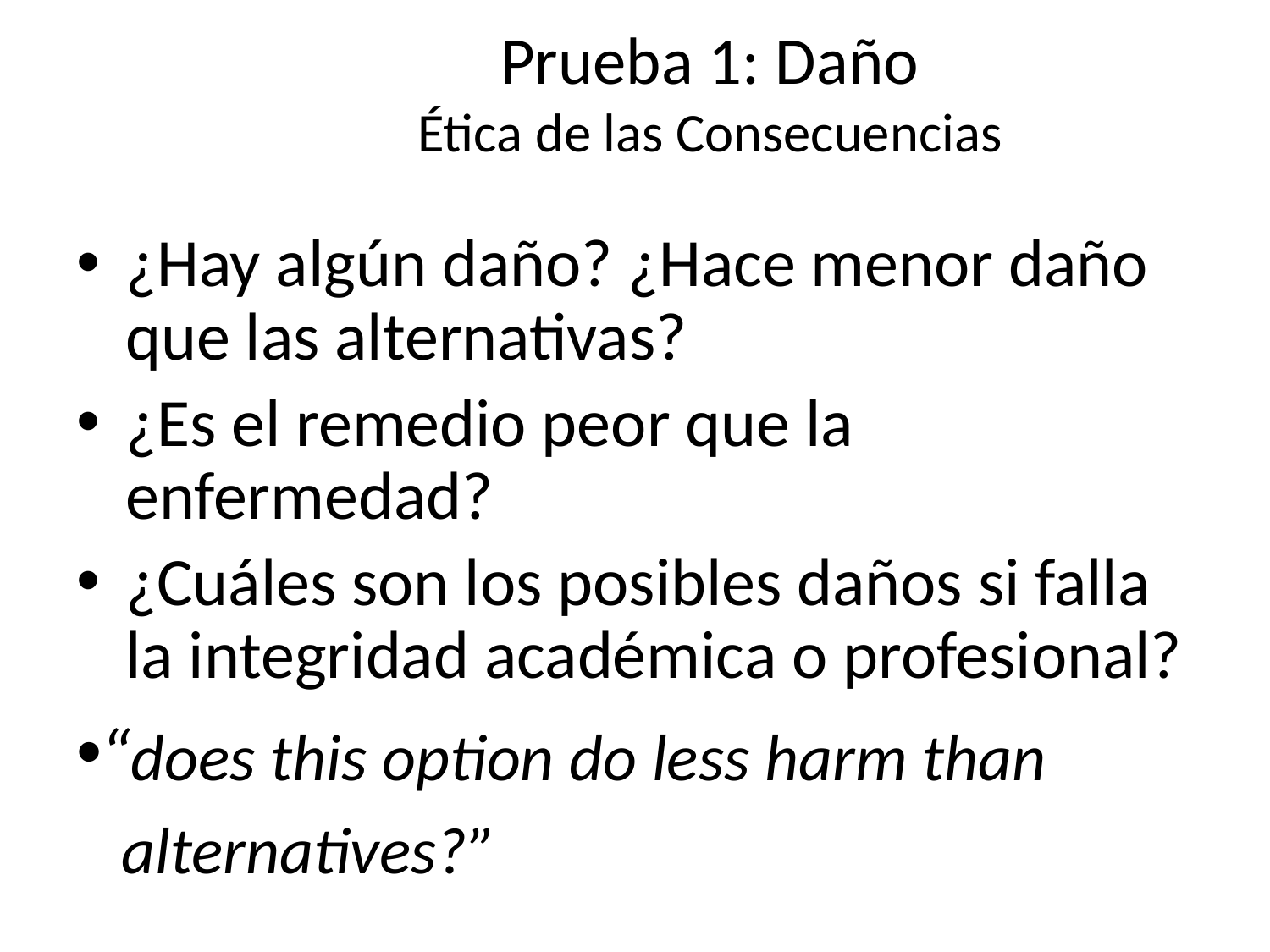

# Prueba 1: Daño Ética de las Consecuencias
¿Hay algún daño? ¿Hace menor daño que las alternativas?
¿Es el remedio peor que la enfermedad?
¿Cuáles son los posibles daños si falla la integridad académica o profesional?
“does this option do less harm than
   alternatives?”